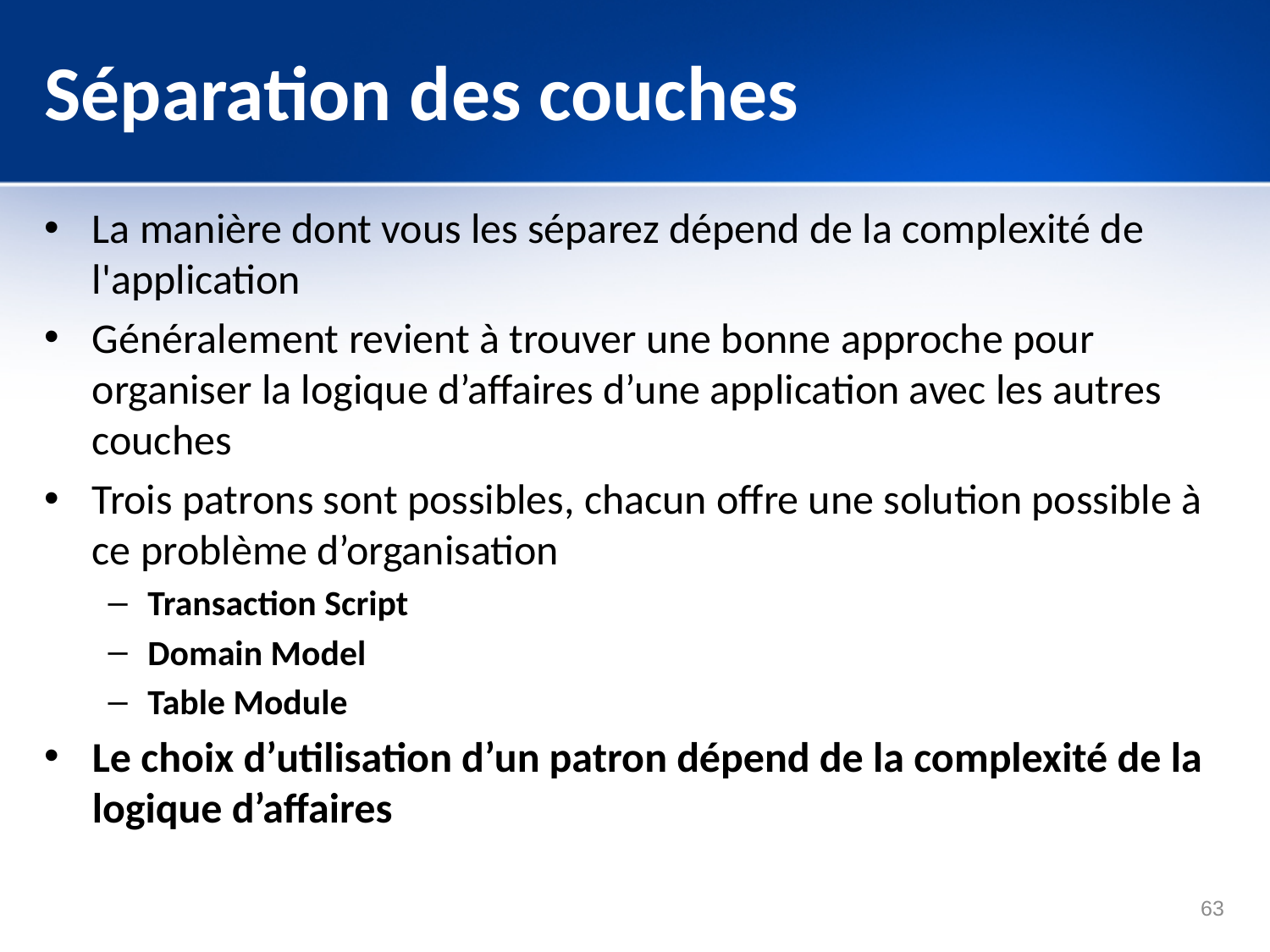

# Séparation des couches
La manière dont vous les séparez dépend de la complexité de l'application
Généralement revient à trouver une bonne approche pour organiser la logique d’affaires d’une application avec les autres couches
Trois patrons sont possibles, chacun offre une solution possible à ce problème d’organisation
Transaction Script
Domain Model
Table Module
Le choix d’utilisation d’un patron dépend de la complexité de la logique d’affaires

63